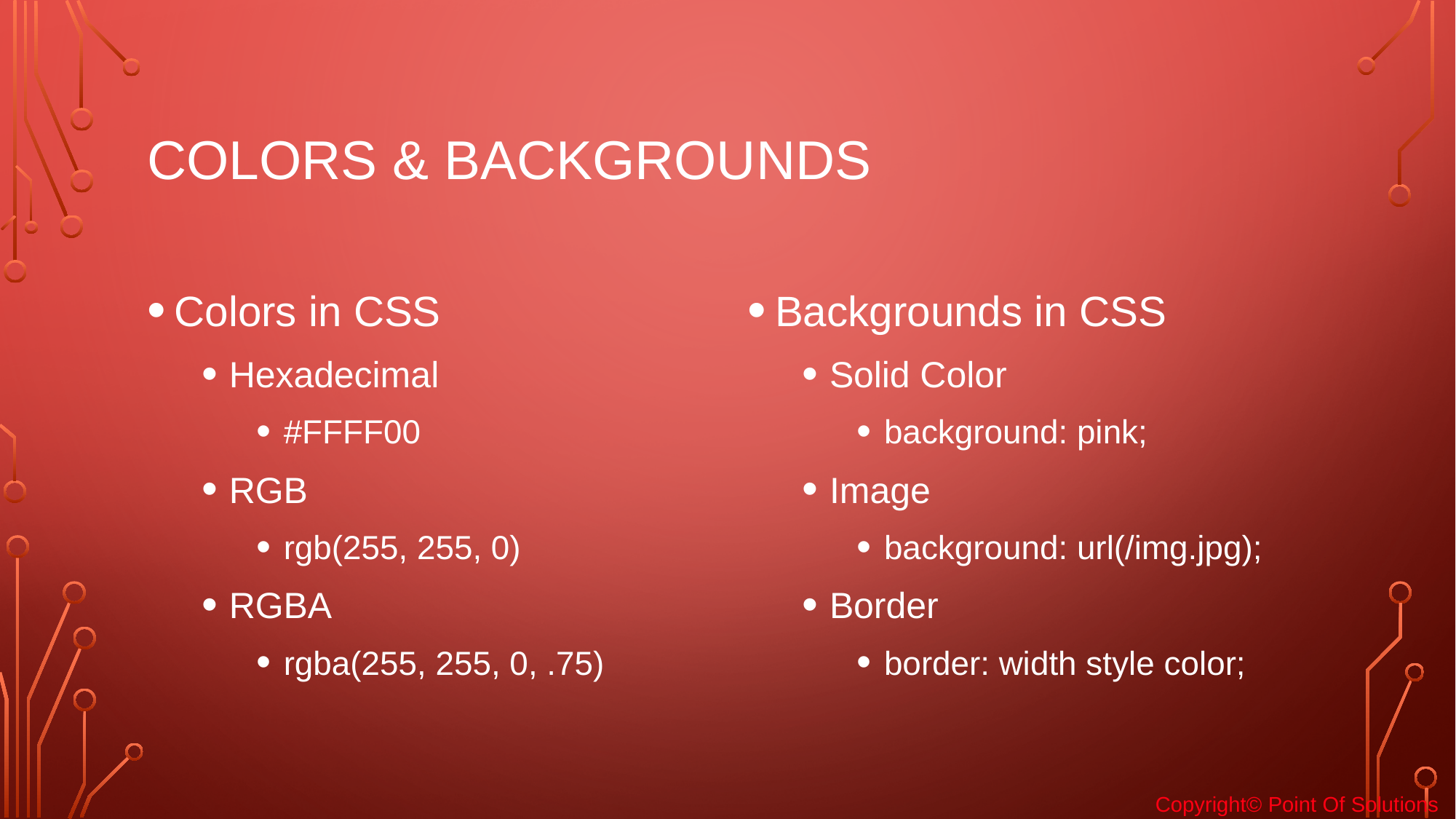

# Colors & backgrounds
Colors in CSS
Hexadecimal
#FFFF00
RGB
rgb(255, 255, 0)
RGBA
rgba(255, 255, 0, .75)
Backgrounds in CSS
Solid Color
background: pink;
Image
background: url(/img.jpg);
Border
border: width style color;
Copyright© Point Of Solutions